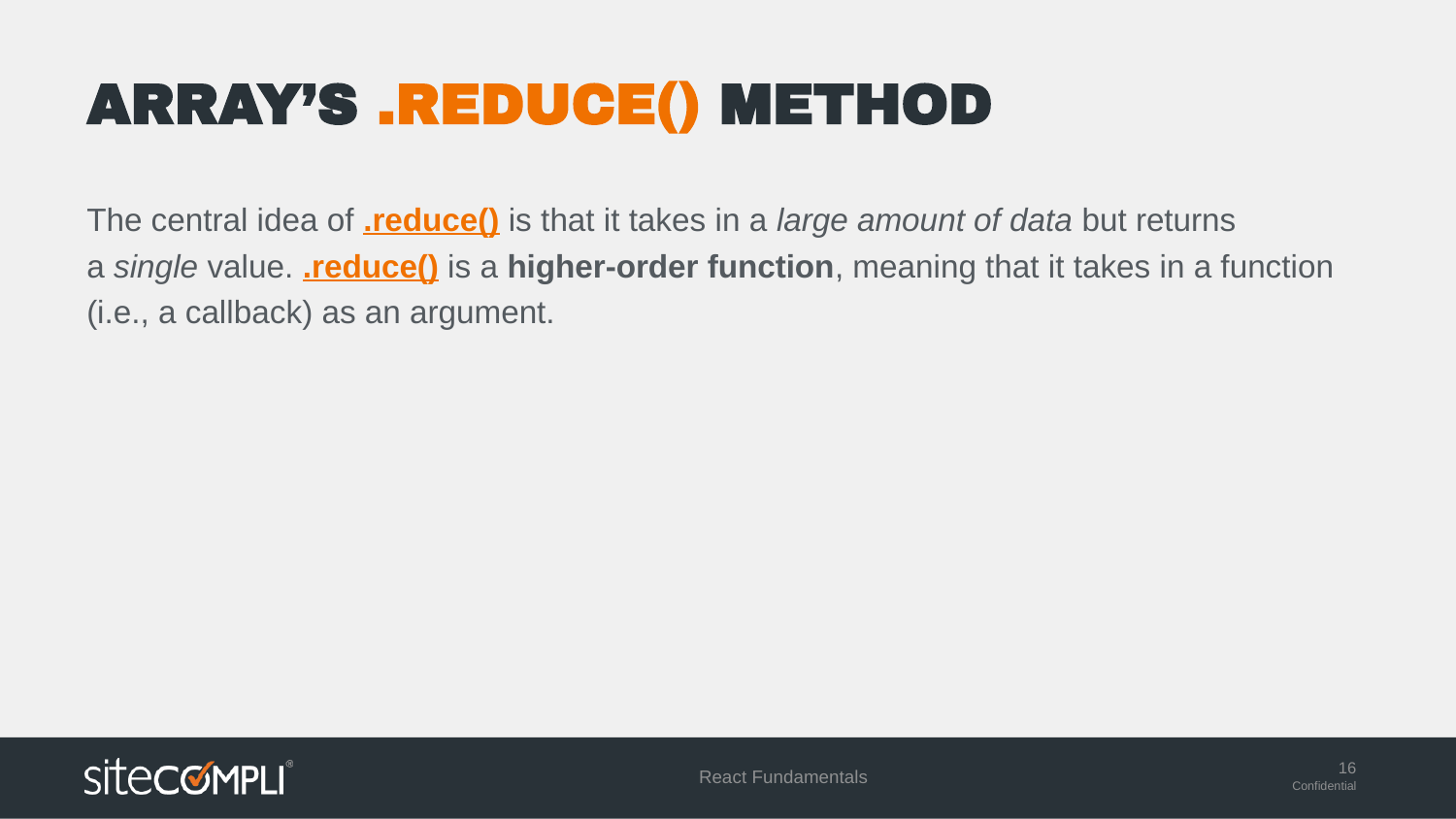

# Array’s .reduce() method
The central idea of .reduce() is that it takes in a large amount of data but returns a single value. .reduce() is a higher-order function, meaning that it takes in a function (i.e., a callback) as an argument.
React Fundamentals
16